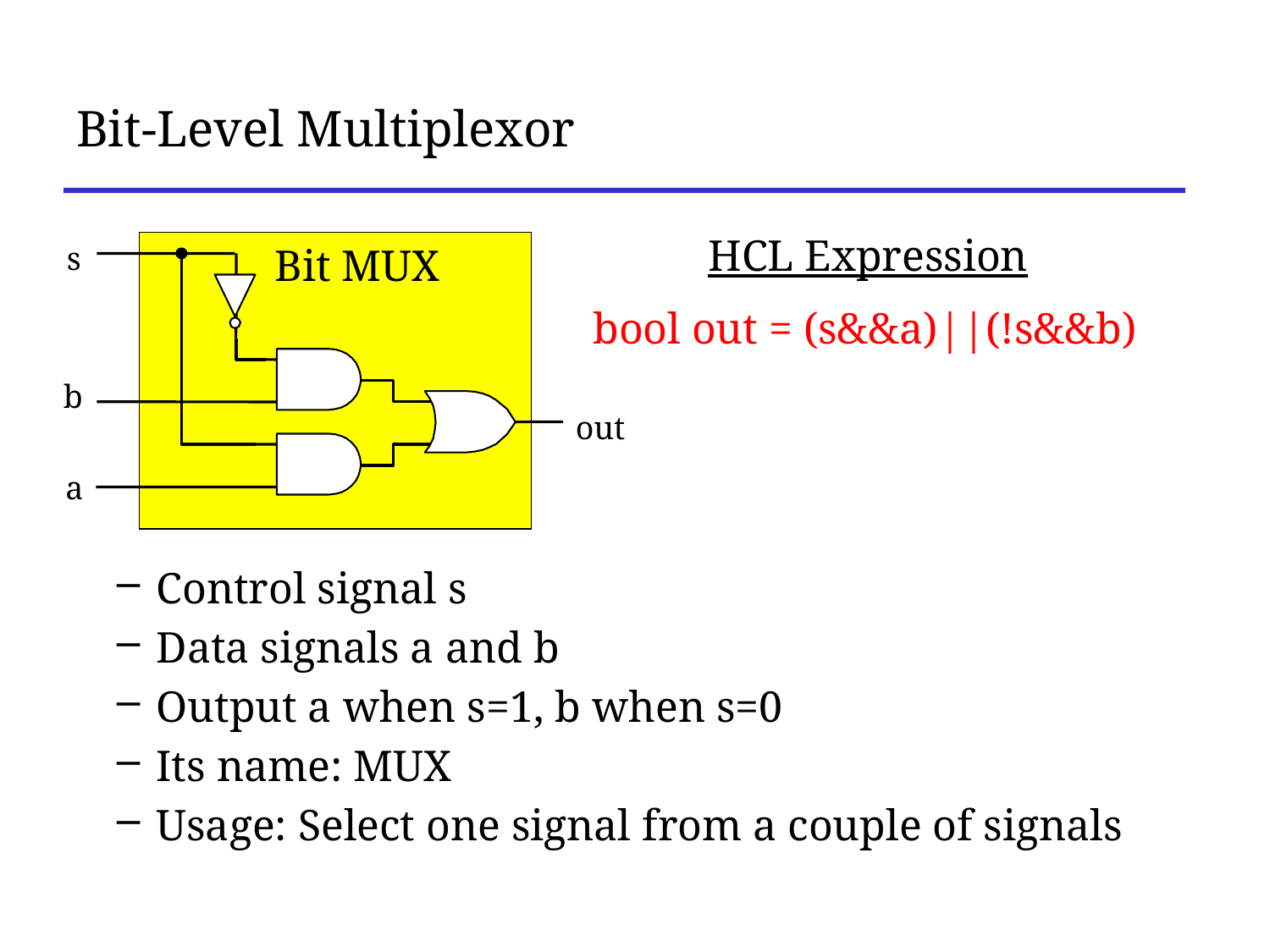

# Bit-Level Multiplexor
HCL Expression
s
    Bit MUX

b

out

a

bool out = (s&&a)||(!s&&b)
Control signal s
Data signals a and b
Output a when s=1, b when s=0
Its name: MUX
Usage: Select one signal from a couple of signals